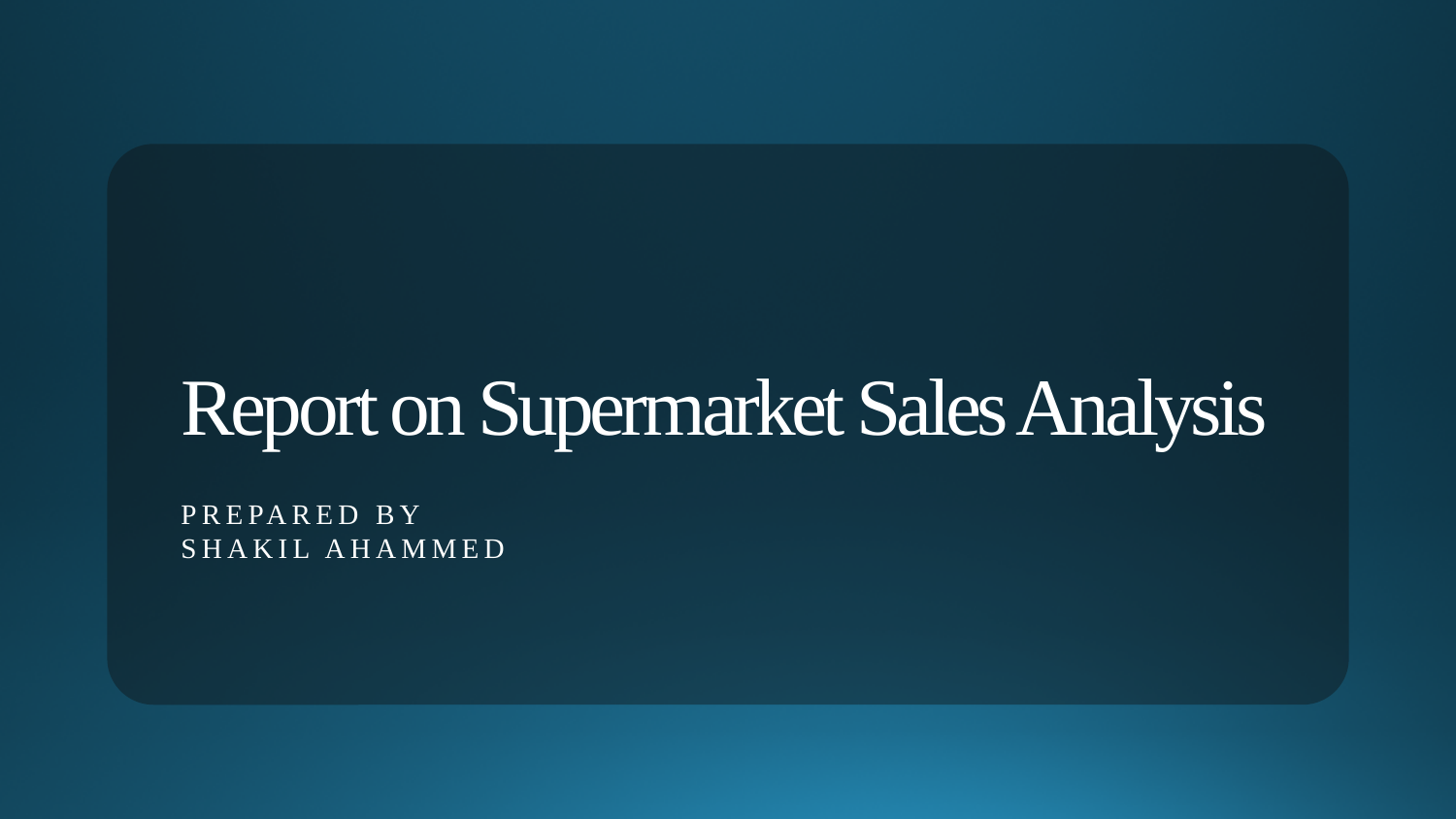

# Report on Supermarket Sales Analysis
Prepared by
Shakil Ahammed